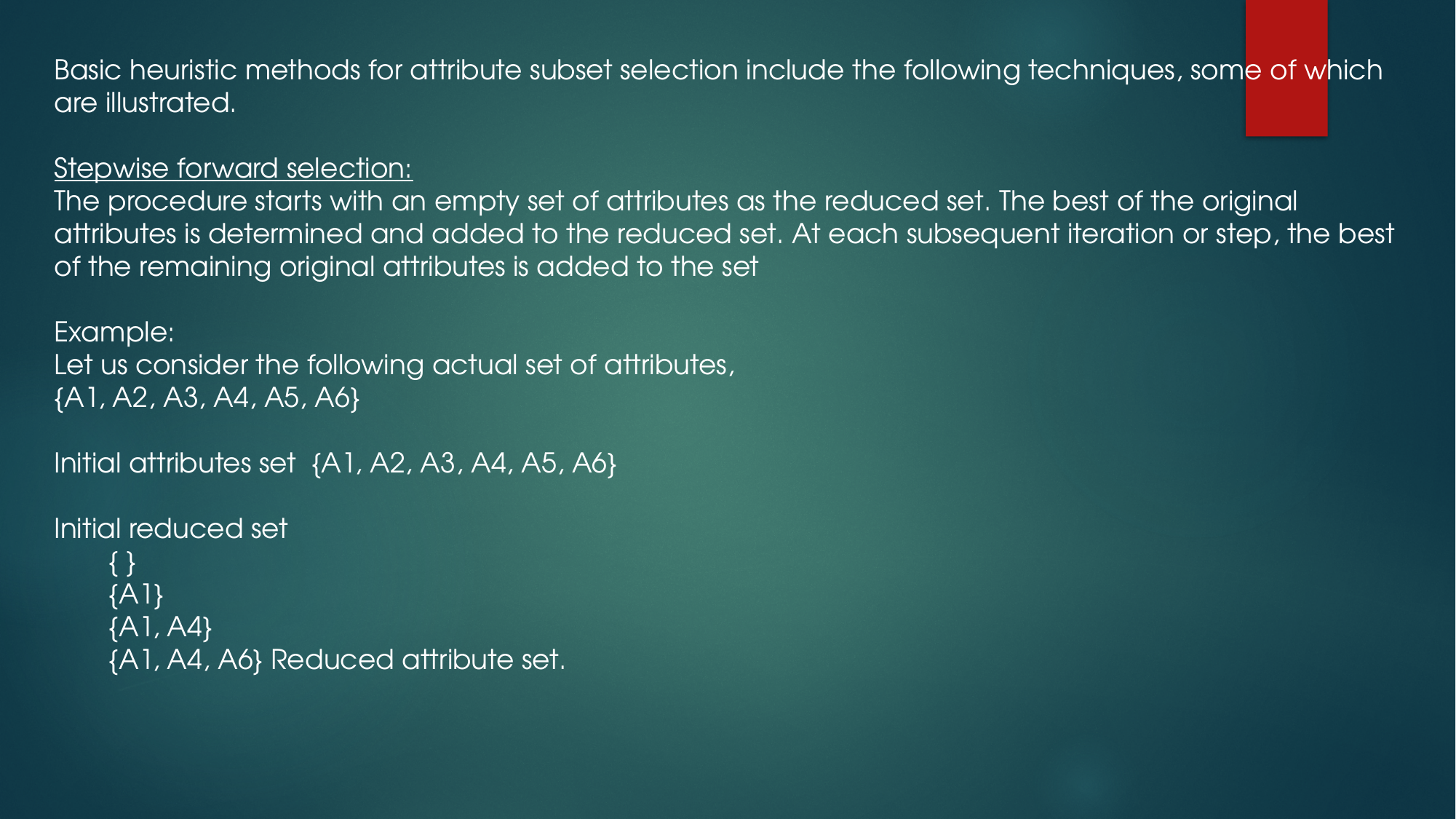

Basic heuristic methods for attribute subset selection include the following techniques, some of which are illustrated.

Stepwise forward selection:
The procedure starts with an empty set of attributes as the reduced set. The best of the original attributes is determined and added to the reduced set. At each subsequent iteration or step, the best of the remaining original attributes is added to the set

Example:
Let us consider the following actual set of attributes,
{A1, A2, A3, A4, A5, A6}

Initial attributes set  {A1, A2, A3, A4, A5, A6}

Initial reduced set
{ }
{A1}
{A1, A4}
{A1, A4, A6} Reduced attribute set.